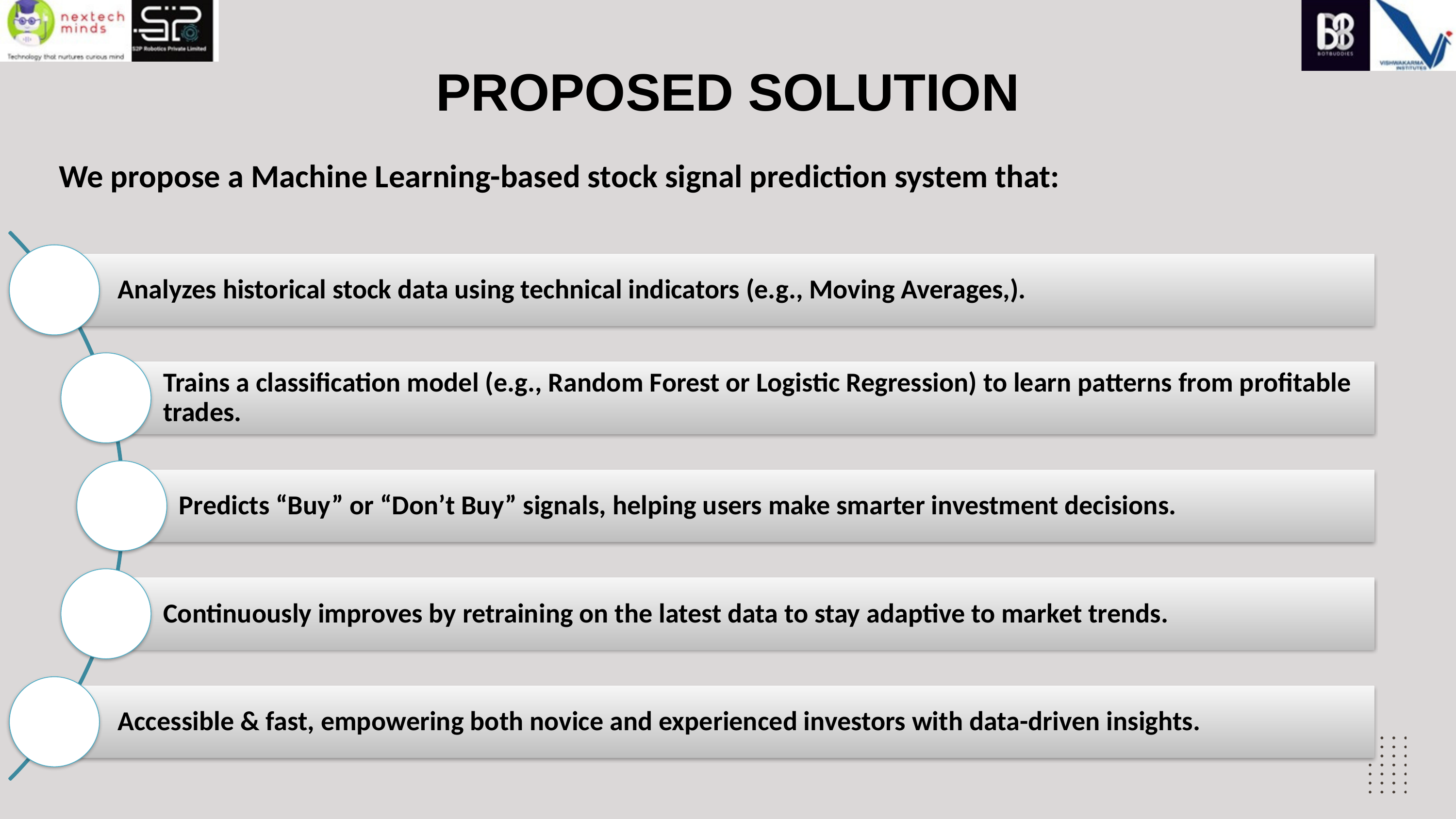

PROPOSED SOLUTION
We propose a Machine Learning-based stock signal prediction system that:

 Analyzes historical stock data using technical indicators (e.g., Moving Averages,).
Trains a classification model (e.g., Random Forest or Logistic Regression) to learn patterns from profitable trades.
Predicts “Buy” or “Don’t Buy” signals, helping users make smarter investment decisions.
Continuously improves by retraining on the latest data to stay adaptive to market trends.
 Accessible & fast, empowering both novice and experienced investors with data-driven insights.